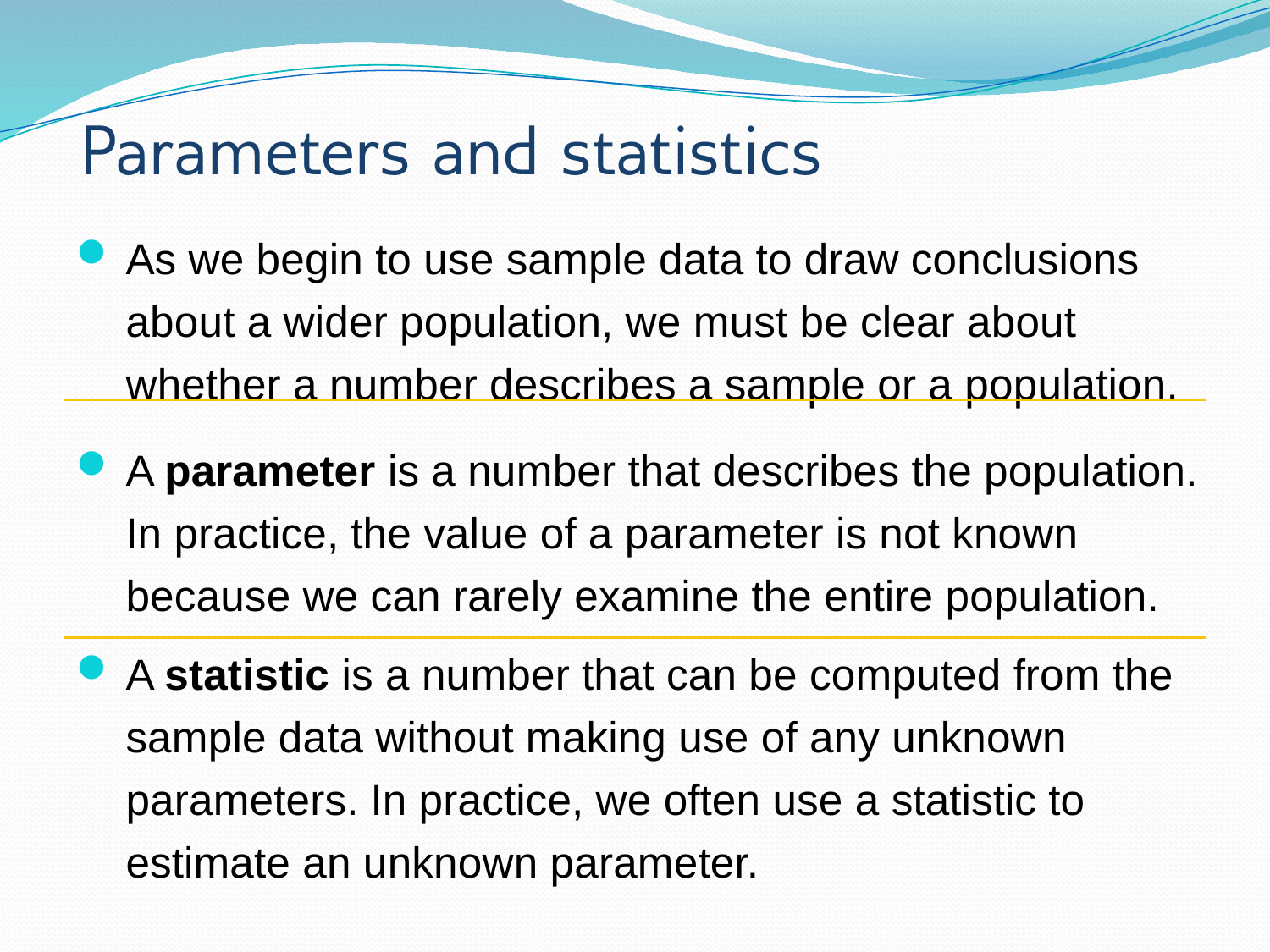

# Parameters and statistics
As we begin to use sample data to draw conclusions about a wider population, we must be clear about whether a number describes a sample or a population.
A parameter is a number that describes the population. In practice, the value of a parameter is not known because we can rarely examine the entire population.
A statistic is a number that can be computed from the sample data without making use of any unknown parameters. In practice, we often use a statistic to estimate an unknown parameter.